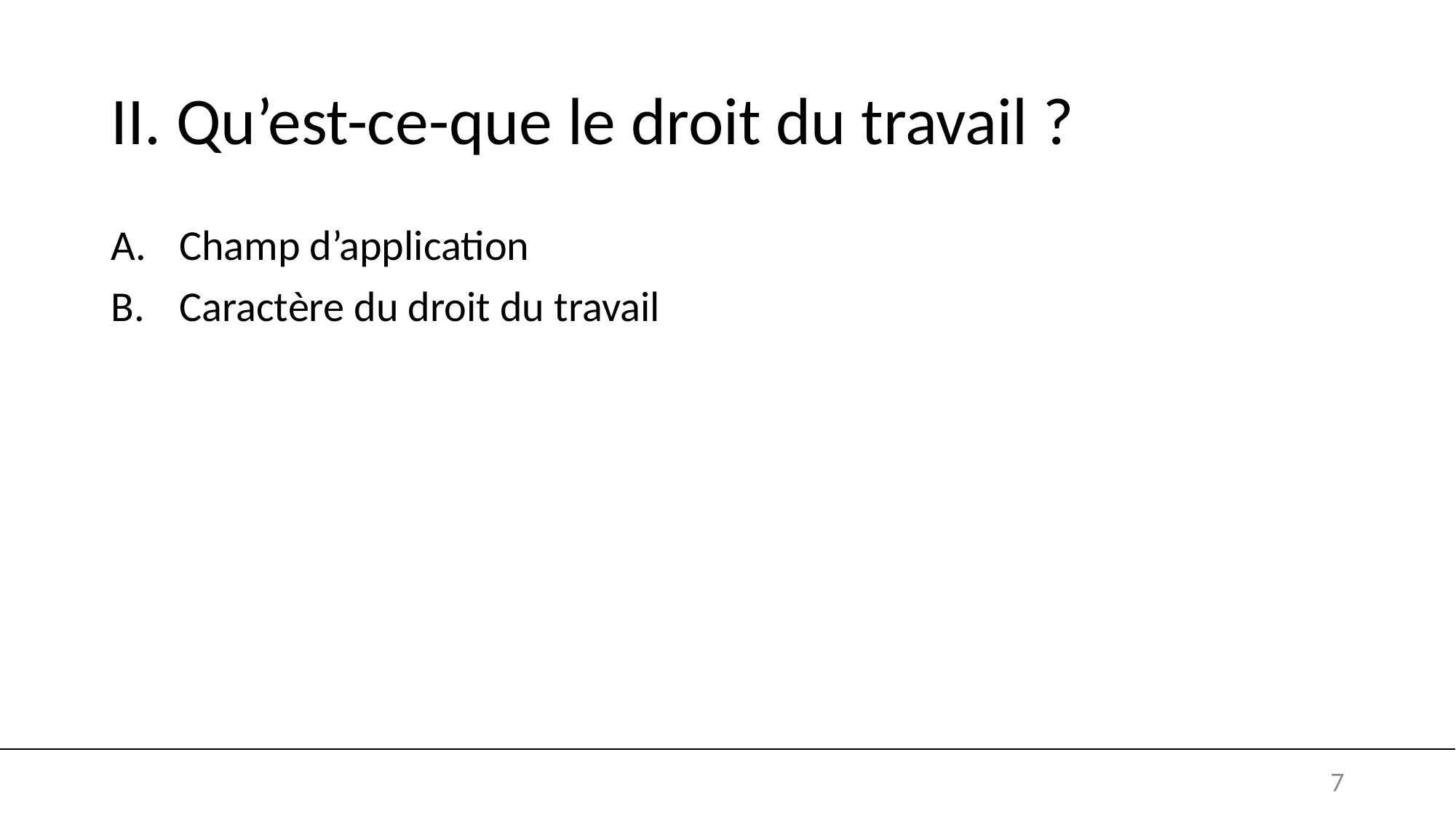

# II. Qu’est-ce-que le droit du travail ?
Champ d’application
Caractère du droit du travail

7